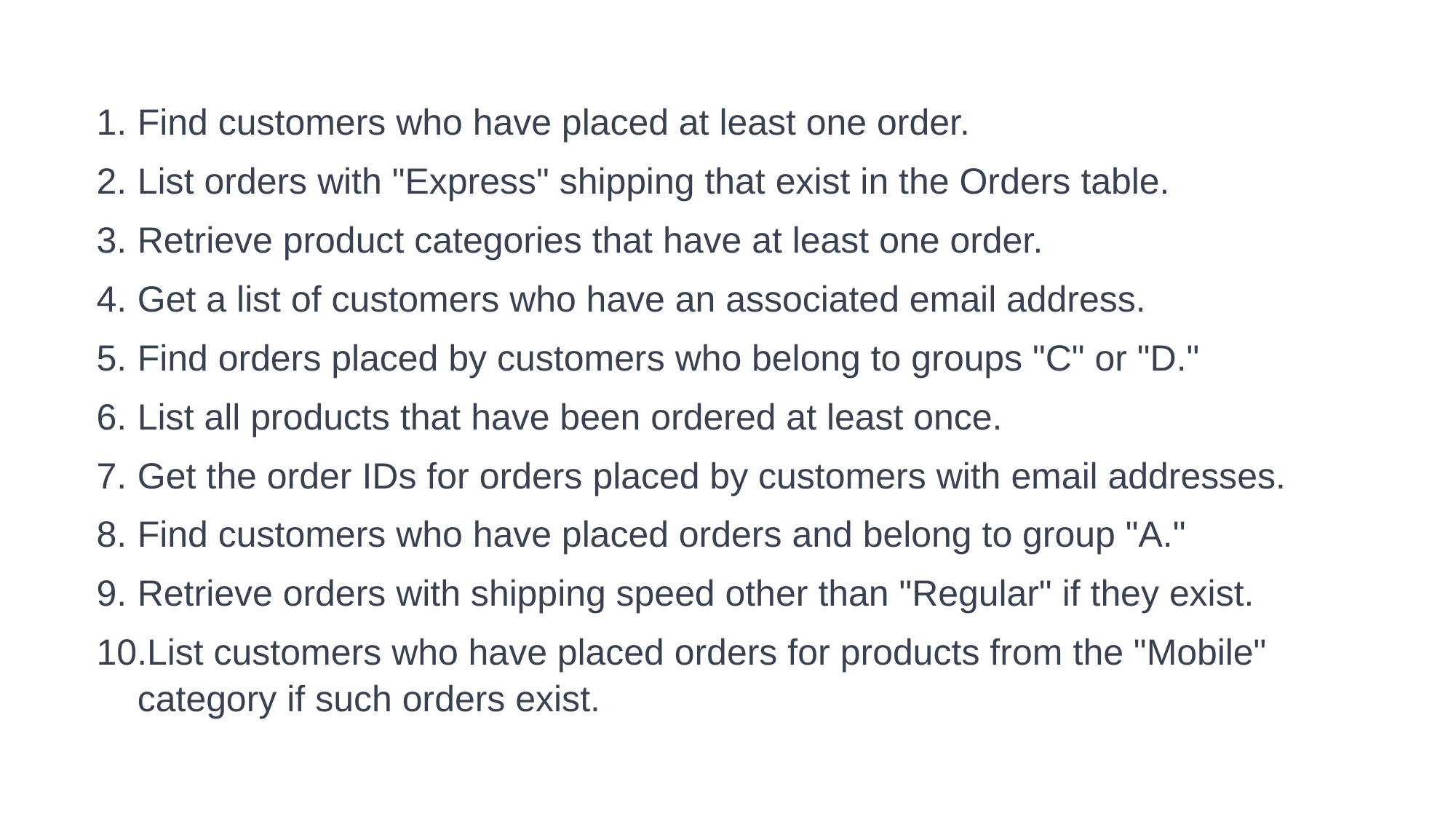

Find customers who have placed at least one order.
List orders with "Express" shipping that exist in the Orders table.
Retrieve product categories that have at least one order.
Get a list of customers who have an associated email address.
Find orders placed by customers who belong to groups "C" or "D."
List all products that have been ordered at least once.
Get the order IDs for orders placed by customers with email addresses.
Find customers who have placed orders and belong to group "A."
Retrieve orders with shipping speed other than "Regular" if they exist.
List customers who have placed orders for products from the "Mobile" category if such orders exist.